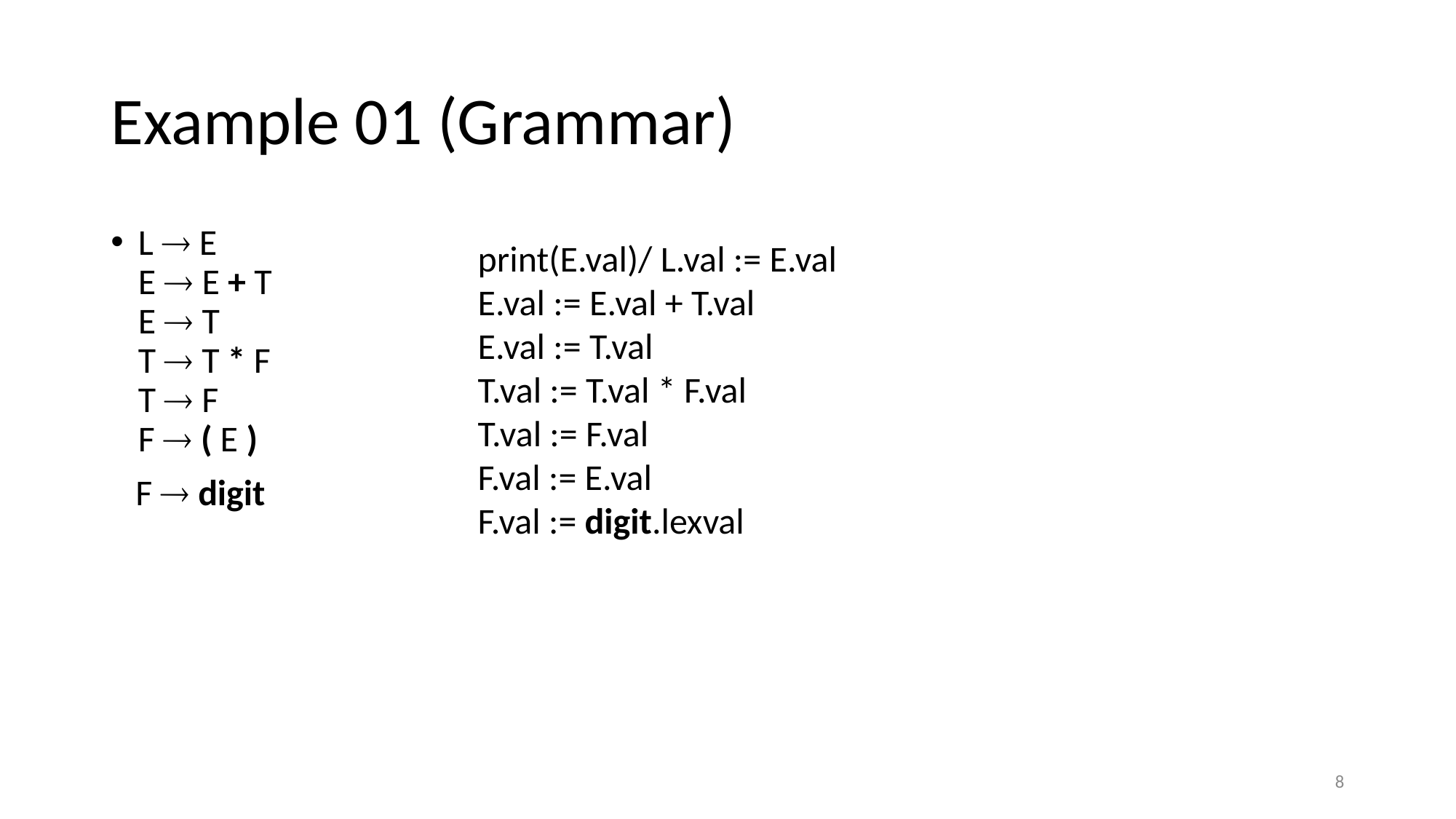

# Example 01 (Grammar)
L → E
E → E + T
E → T
T → T * F
T → F
F → ( E )
   F → digit

print(E.val)/ L.val := E.val
E.val := E.val + T.val
E.val := T.val
T.val := T.val * F.val
T.val := F.val
F.val := E.val
F.val := digit.lexval
8